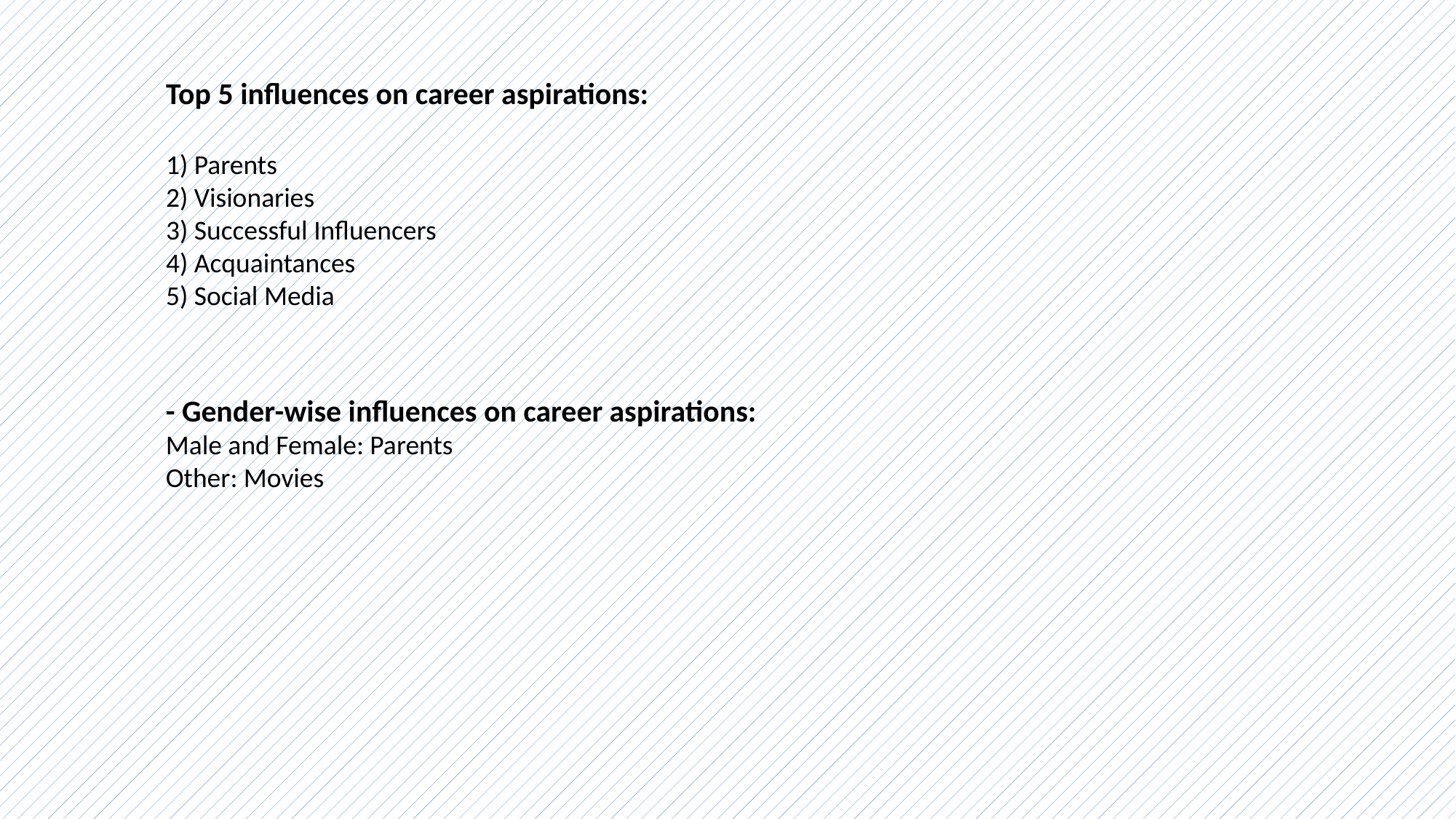

Top 5 influences on career aspirations:

1) Parents
2) Visionaries
3) Successful Influencers
4) Acquaintances
5) Social Media
- Gender-wise influences on career aspirations:
Male and Female: Parents
Other: Movies